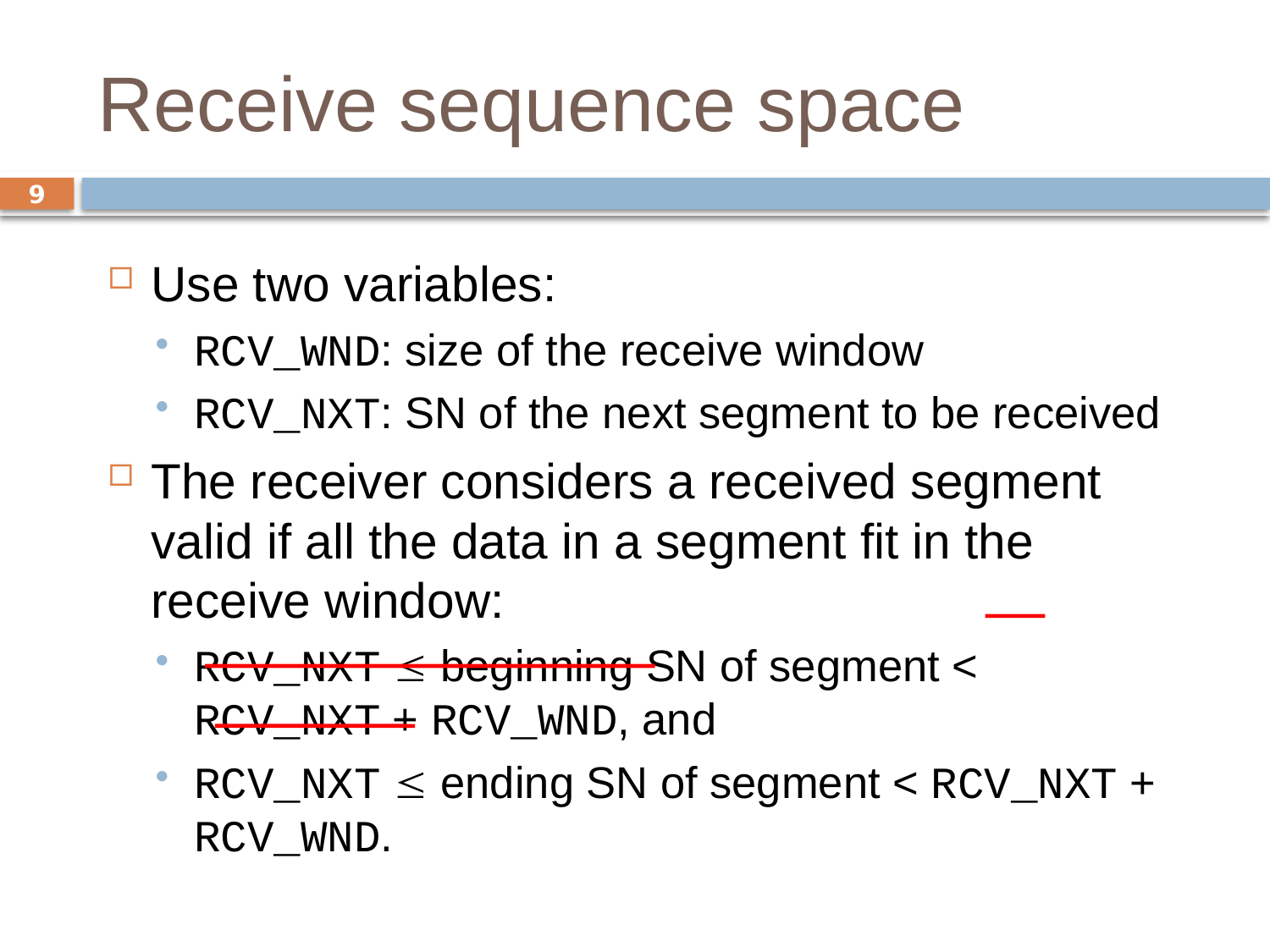

# Receive sequence space
9
Use two variables:
RCV_WND: size of the receive window
RCV_NXT: SN of the next segment to be received
The receiver considers a received segment valid if all the data in a segment fit in the receive window:
RCV_NXT ≤ beginning SN of segment < RCV_NXT + RCV_WND, and
RCV_NXT ≤ ending SN of segment < RCV_NXT + RCV_WND.